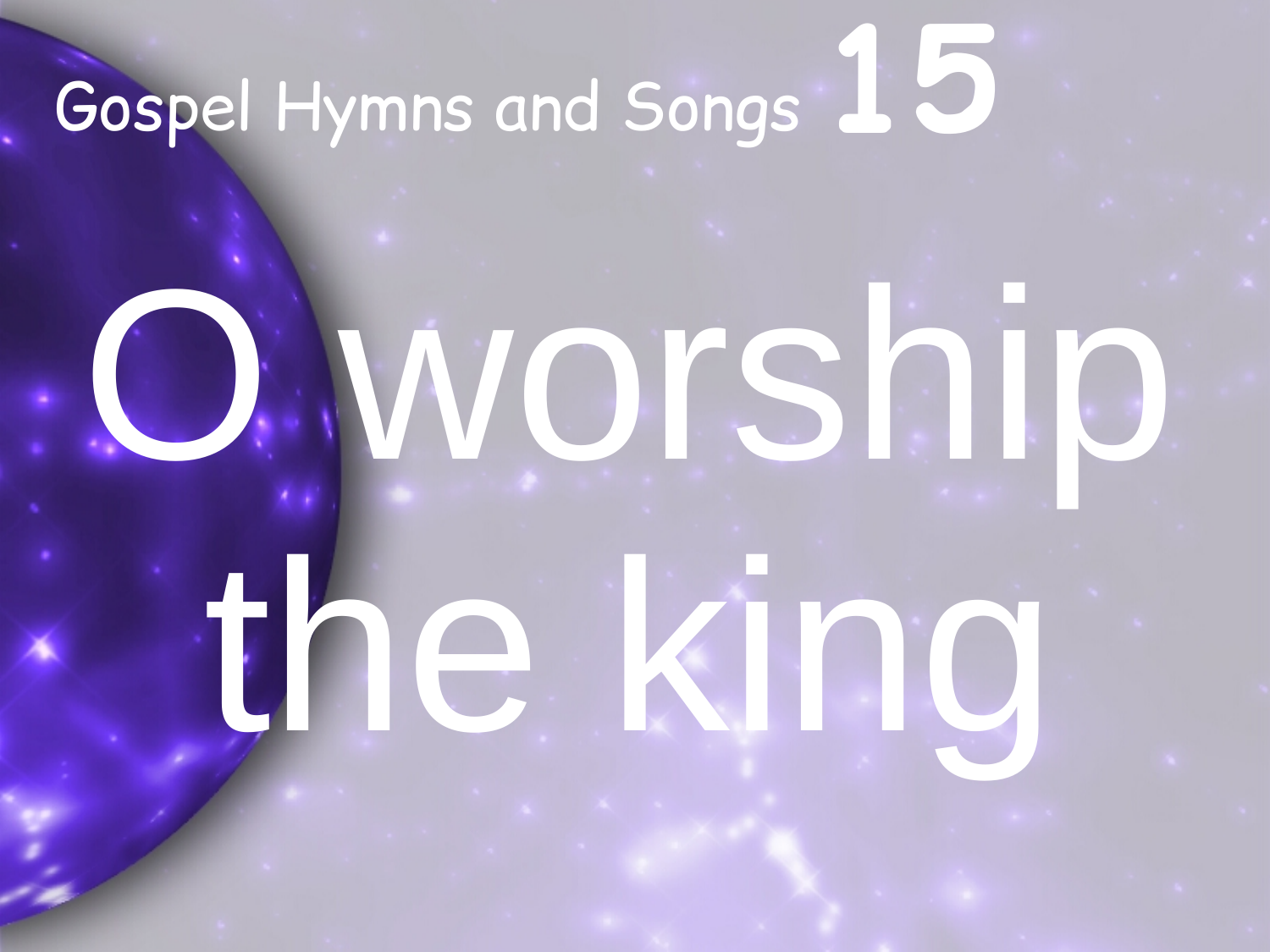

# Gospel Hymns and Songs 15
O worship the king